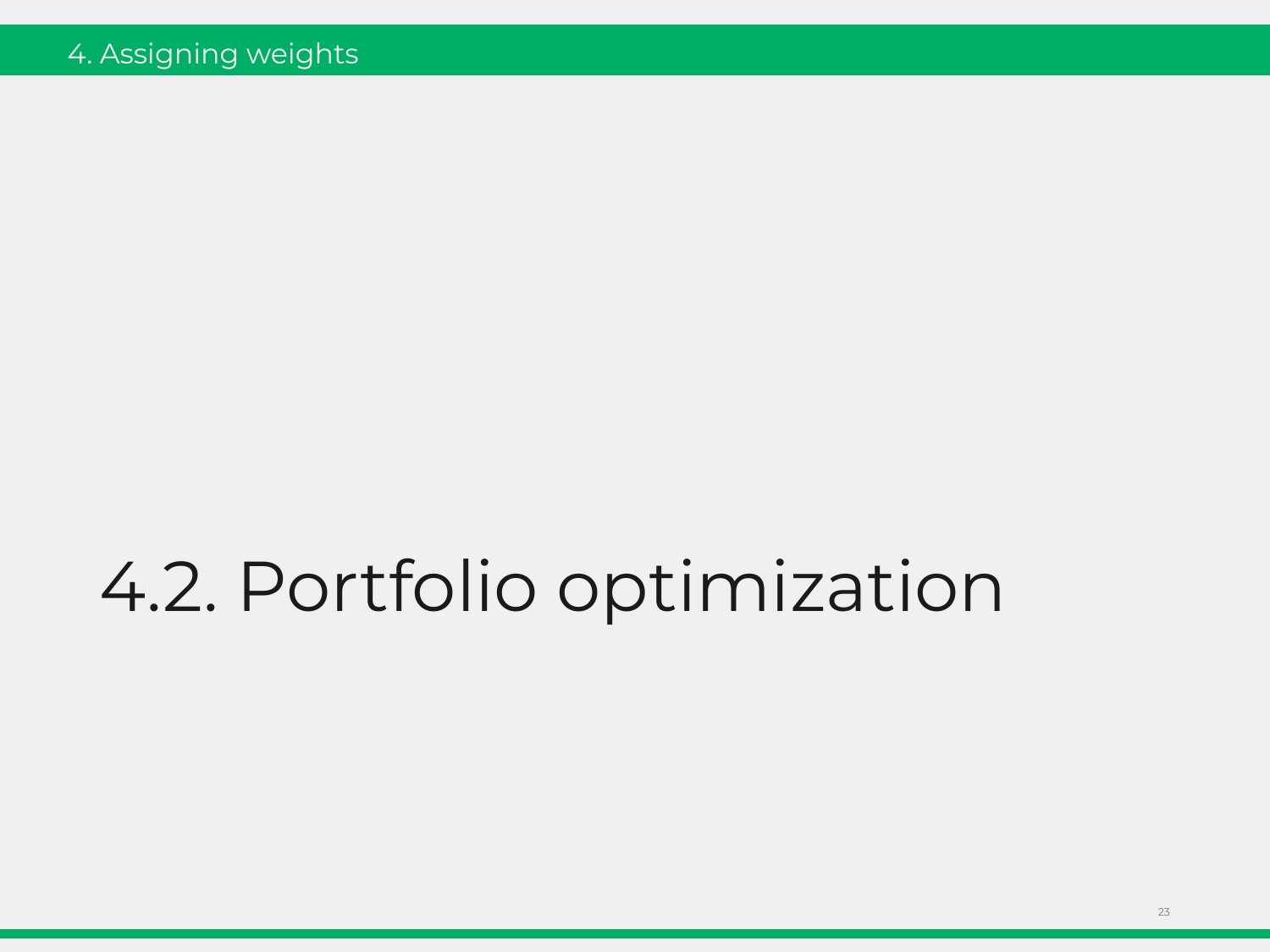

4. Assigning weights
# 4.2. Portfolio optimization

23